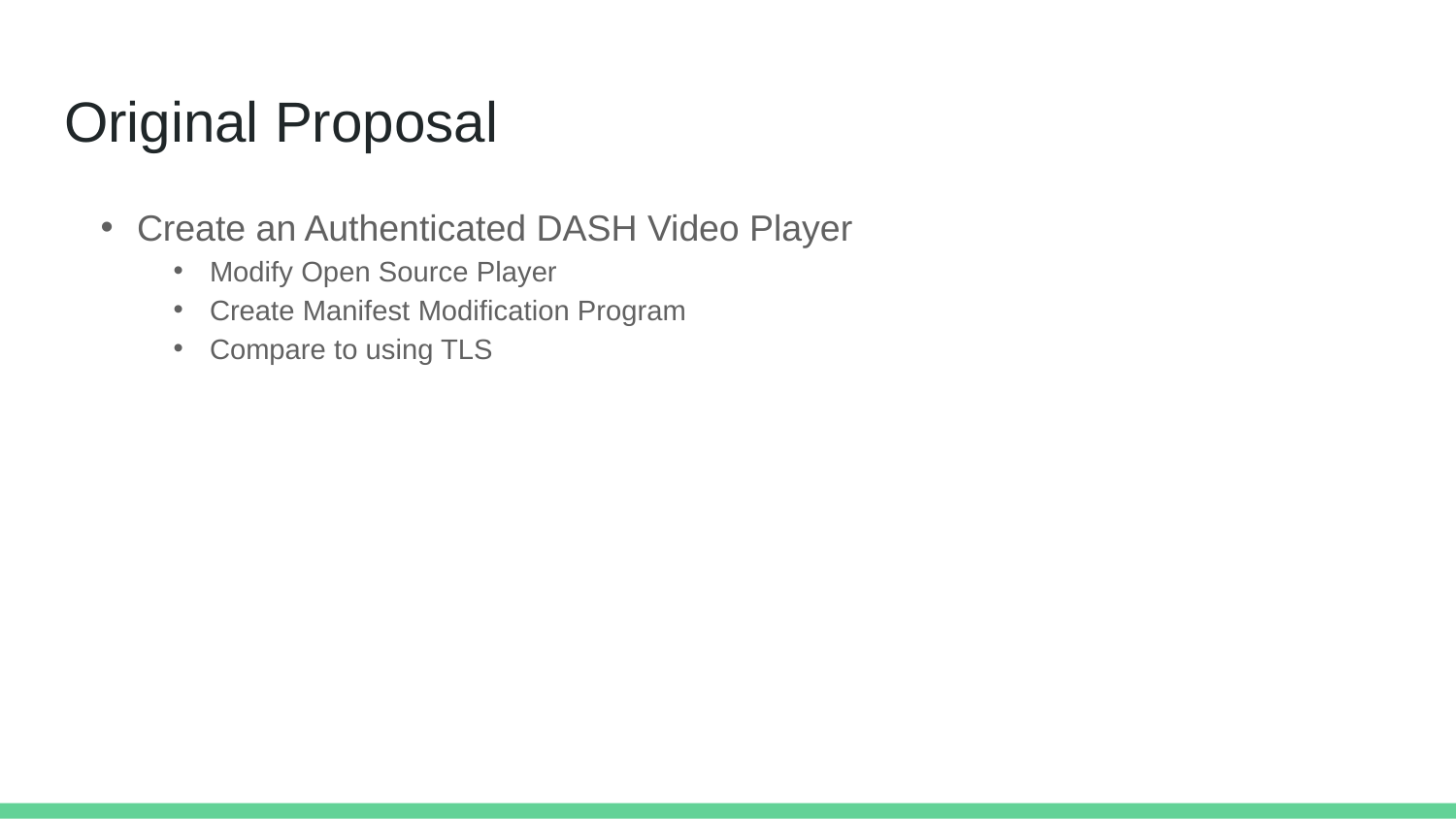

# Original Proposal
Create an Authenticated DASH Video Player
Modify Open Source Player
Create Manifest Modification Program
Compare to using TLS